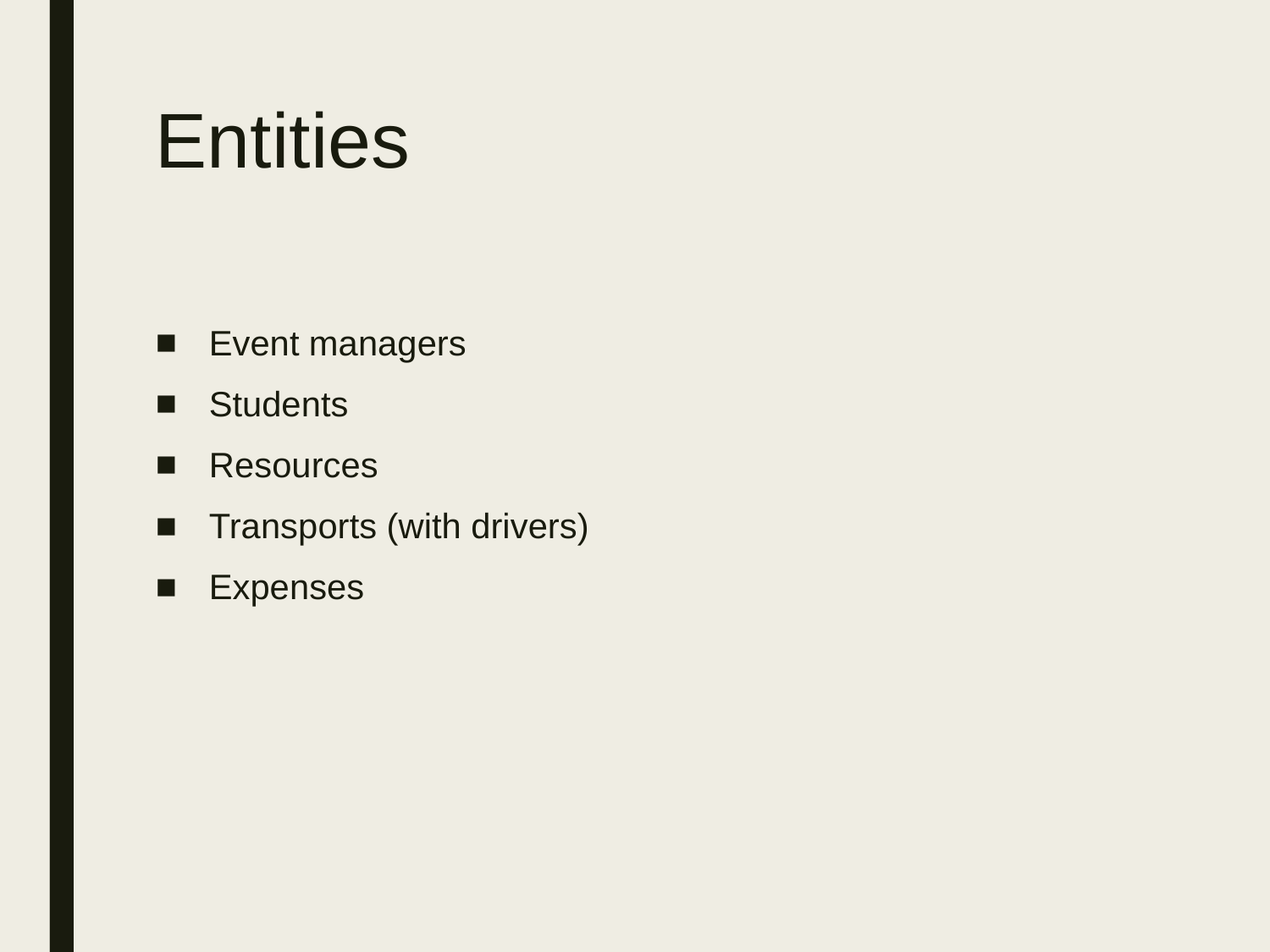

# Entities
Event managers
Students
Resources
Transports (with drivers)
Expenses